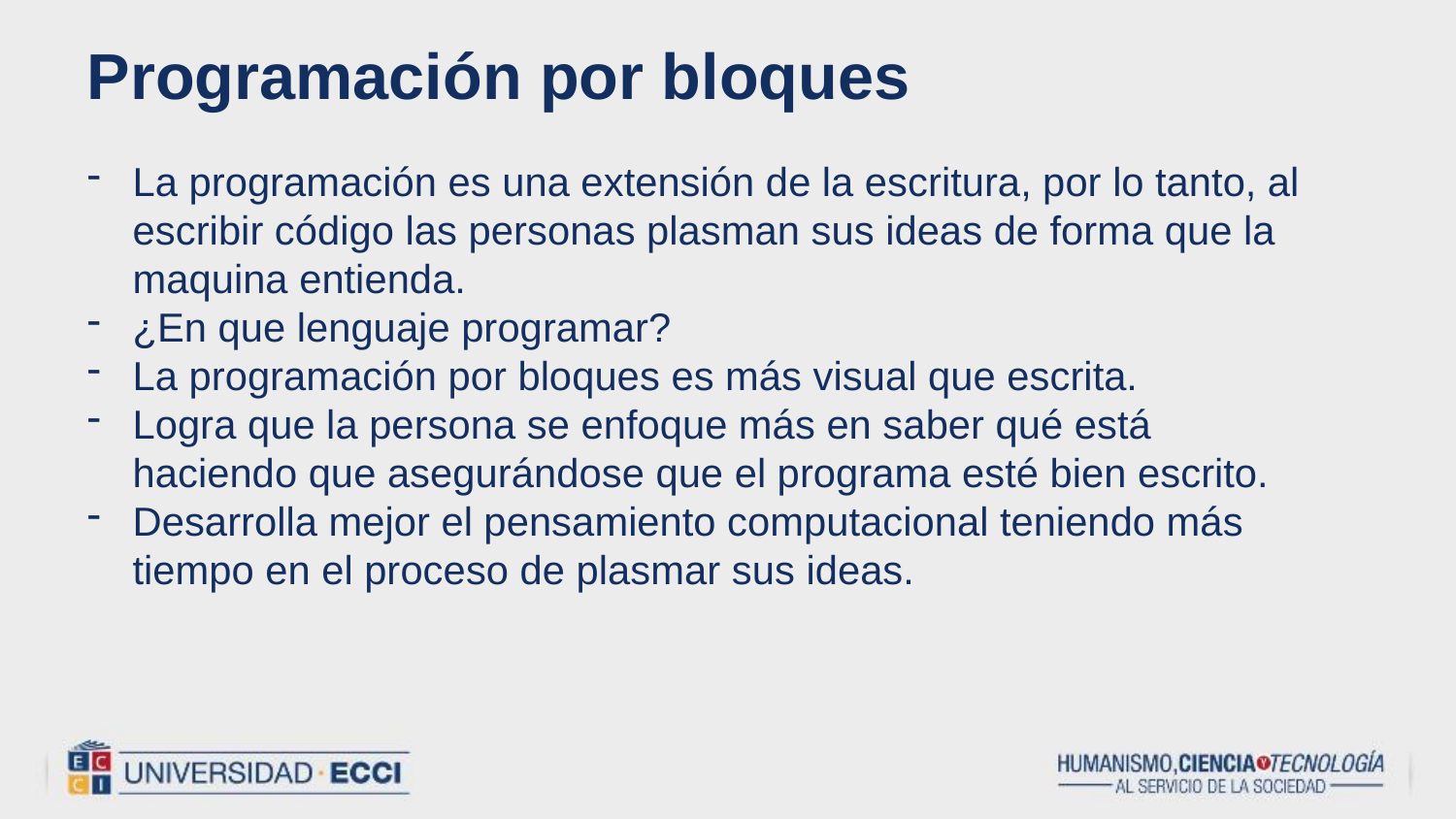

Programación por bloques
La programación es una extensión de la escritura, por lo tanto, al escribir código las personas plasman sus ideas de forma que la maquina entienda.
¿En que lenguaje programar?
La programación por bloques es más visual que escrita.
Logra que la persona se enfoque más en saber qué está haciendo que asegurándose que el programa esté bien escrito.
Desarrolla mejor el pensamiento computacional teniendo más tiempo en el proceso de plasmar sus ideas.